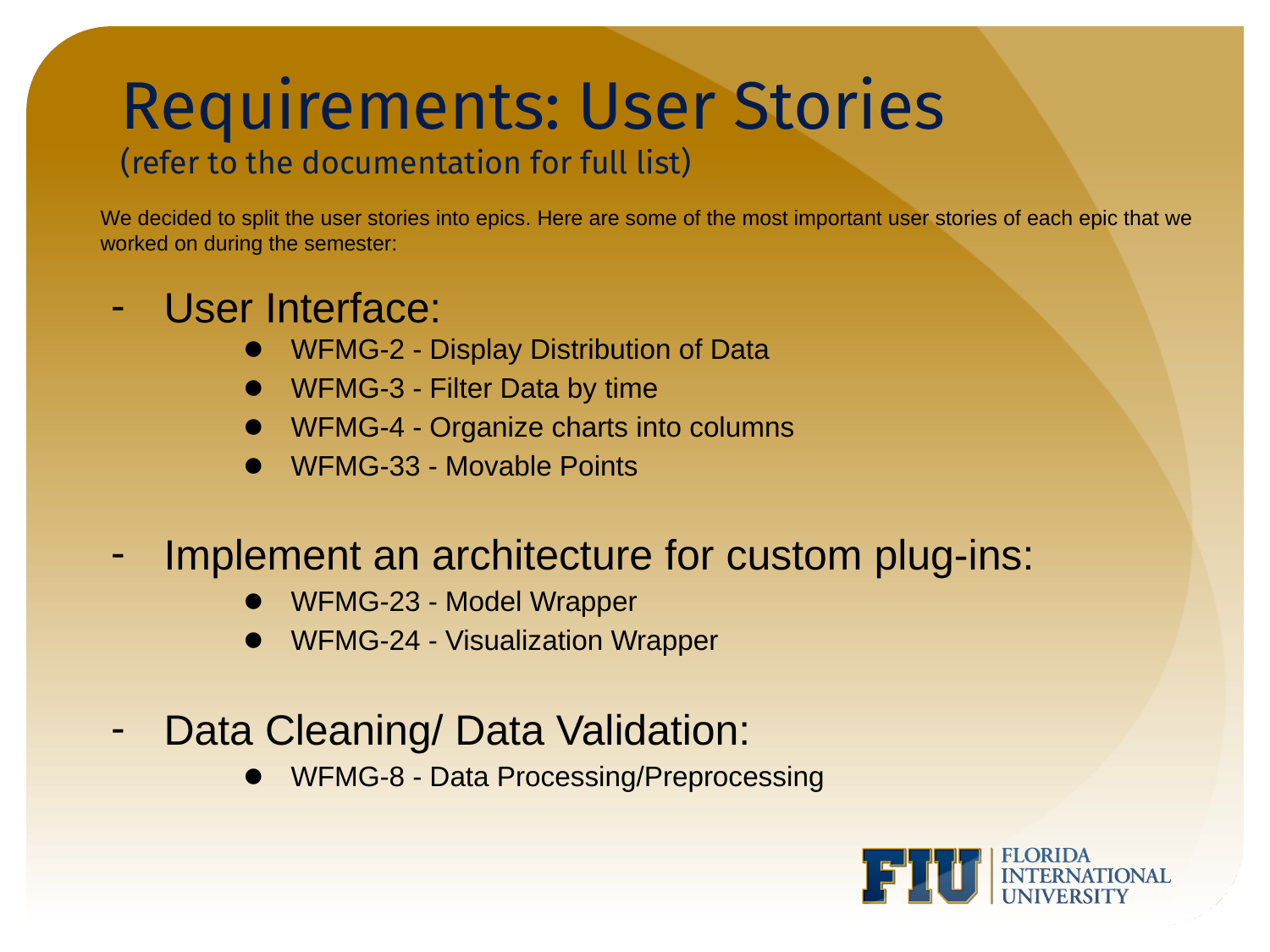

# Requirements: User Stories
(refer to the documentation for full list)
We decided to split the user stories into epics. Here are some of the most important user stories of each epic that we worked on during the semester:

User Interface:
WFMG-2 - Display Distribution of Data
WFMG-3 - Filter Data by time
WFMG-4 - Organize charts into columns
WFMG-33 - Movable Points

Implement an architecture for custom plug-ins:
WFMG-23 - Model Wrapper
WFMG-24 - Visualization Wrapper

Data Cleaning/ Data Validation:
WFMG-8 - Data Processing/Preprocessing